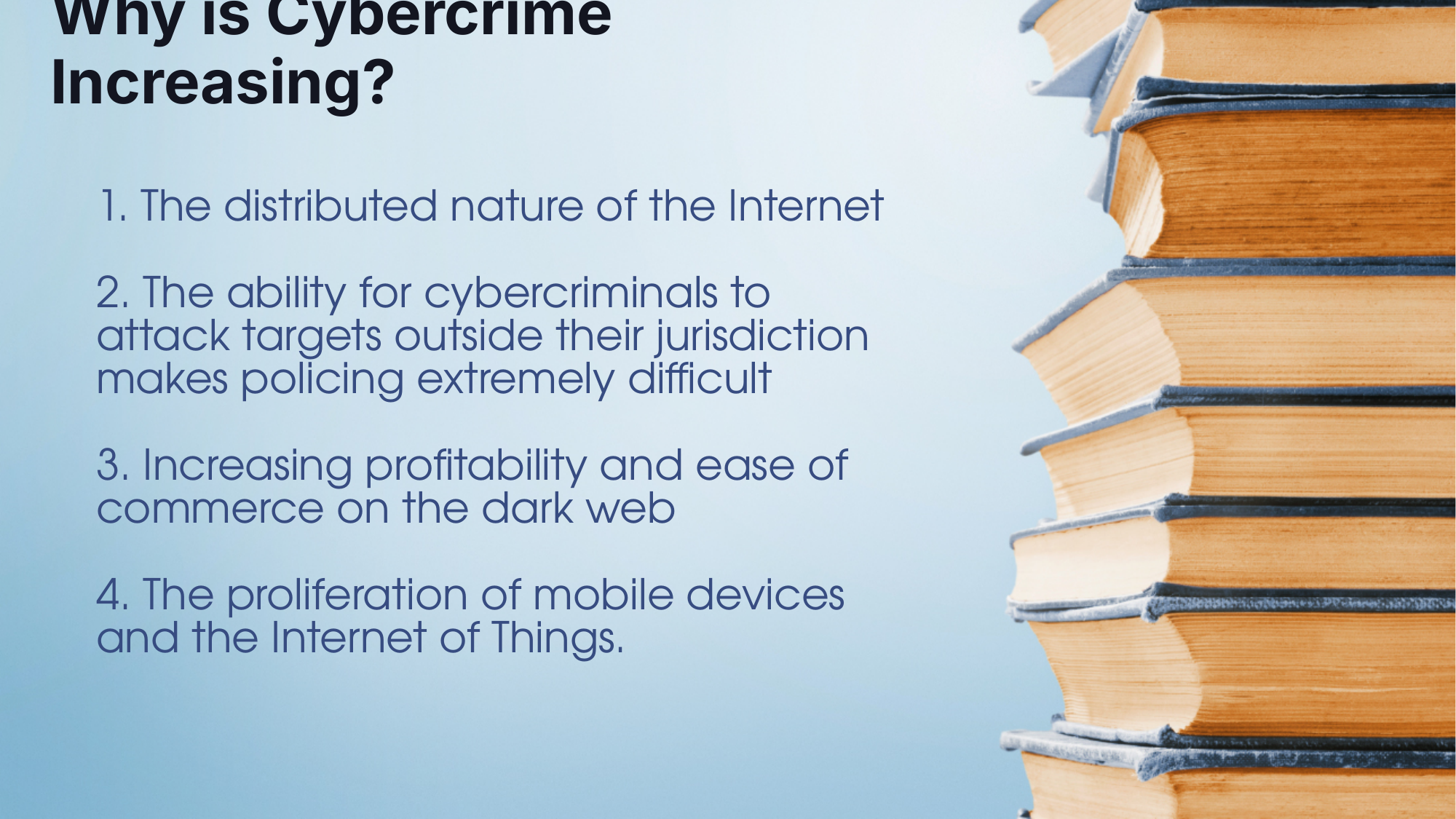

Why is Cybercrime Increasing?

# 1. The distributed nature of the Internet 2. The ability for cybercriminals to attack targets outside their jurisdiction makes policing extremely difficult 3. Increasing profitability and ease of commerce on the dark web 4. The proliferation of mobile devices and the Internet of Things.